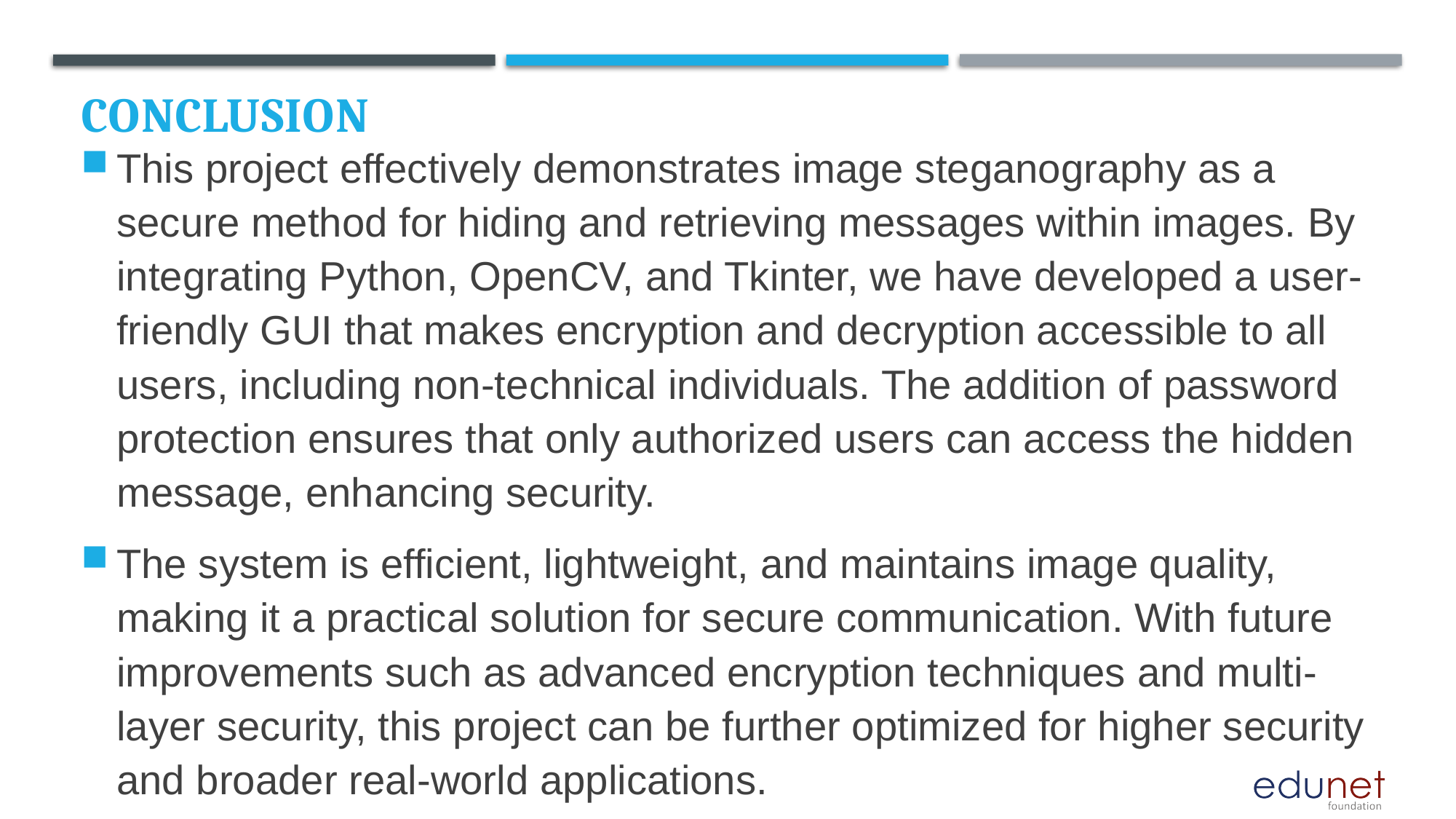

# Conclusion
This project effectively demonstrates image steganography as a secure method for hiding and retrieving messages within images. By integrating Python, OpenCV, and Tkinter, we have developed a user-friendly GUI that makes encryption and decryption accessible to all users, including non-technical individuals. The addition of password protection ensures that only authorized users can access the hidden message, enhancing security.
The system is efficient, lightweight, and maintains image quality, making it a practical solution for secure communication. With future improvements such as advanced encryption techniques and multi-layer security, this project can be further optimized for higher security and broader real-world applications.